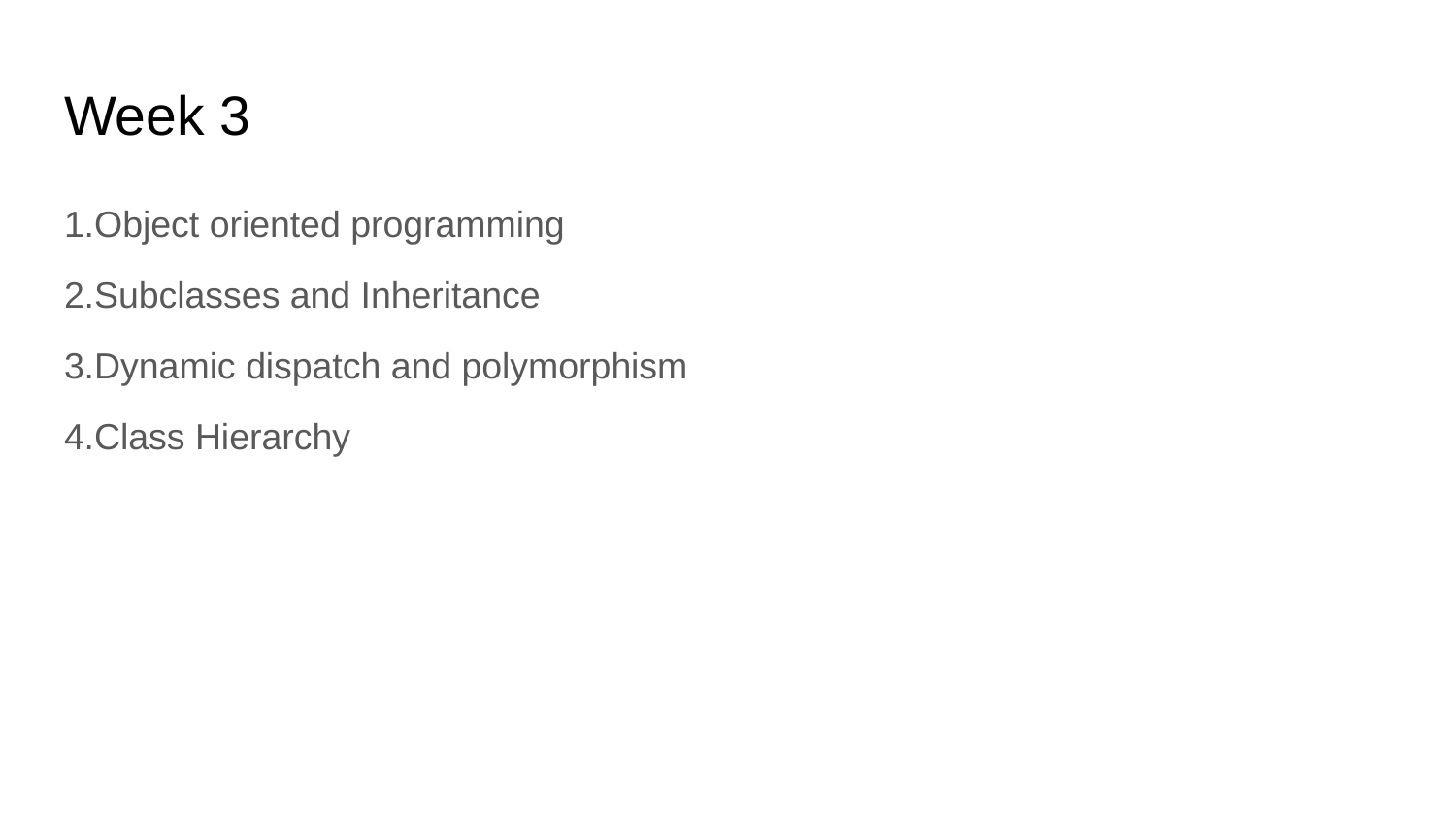

# Week 3
1.Object oriented programming
2.Subclasses and Inheritance
3.Dynamic dispatch and polymorphism
4.Class Hierarchy